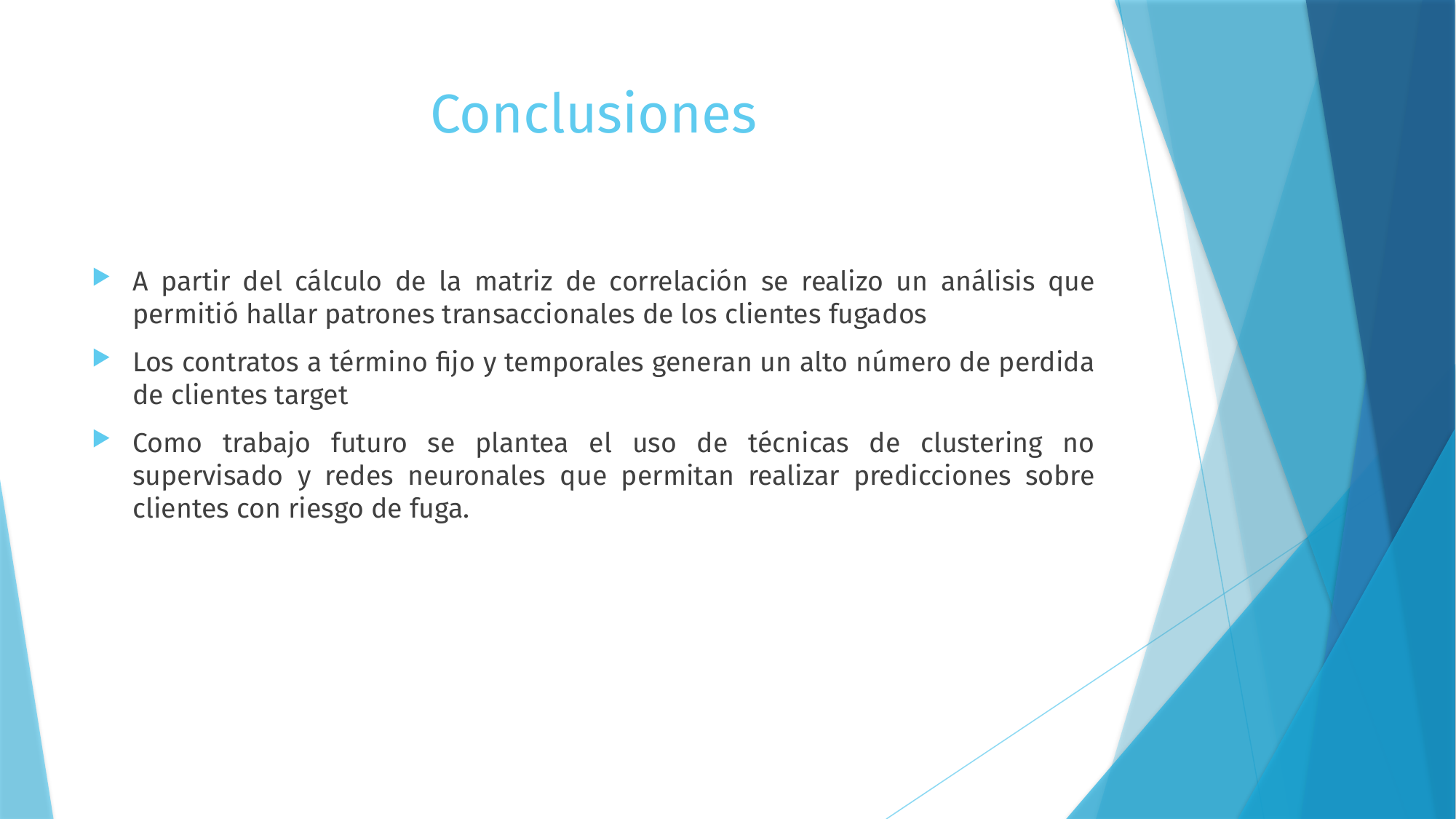

# Conclusiones
A partir del cálculo de la matriz de correlación se realizo un análisis que permitió hallar patrones transaccionales de los clientes fugados
Los contratos a término fijo y temporales generan un alto número de perdida de clientes target
Como trabajo futuro se plantea el uso de técnicas de clustering no supervisado y redes neuronales que permitan realizar predicciones sobre clientes con riesgo de fuga.